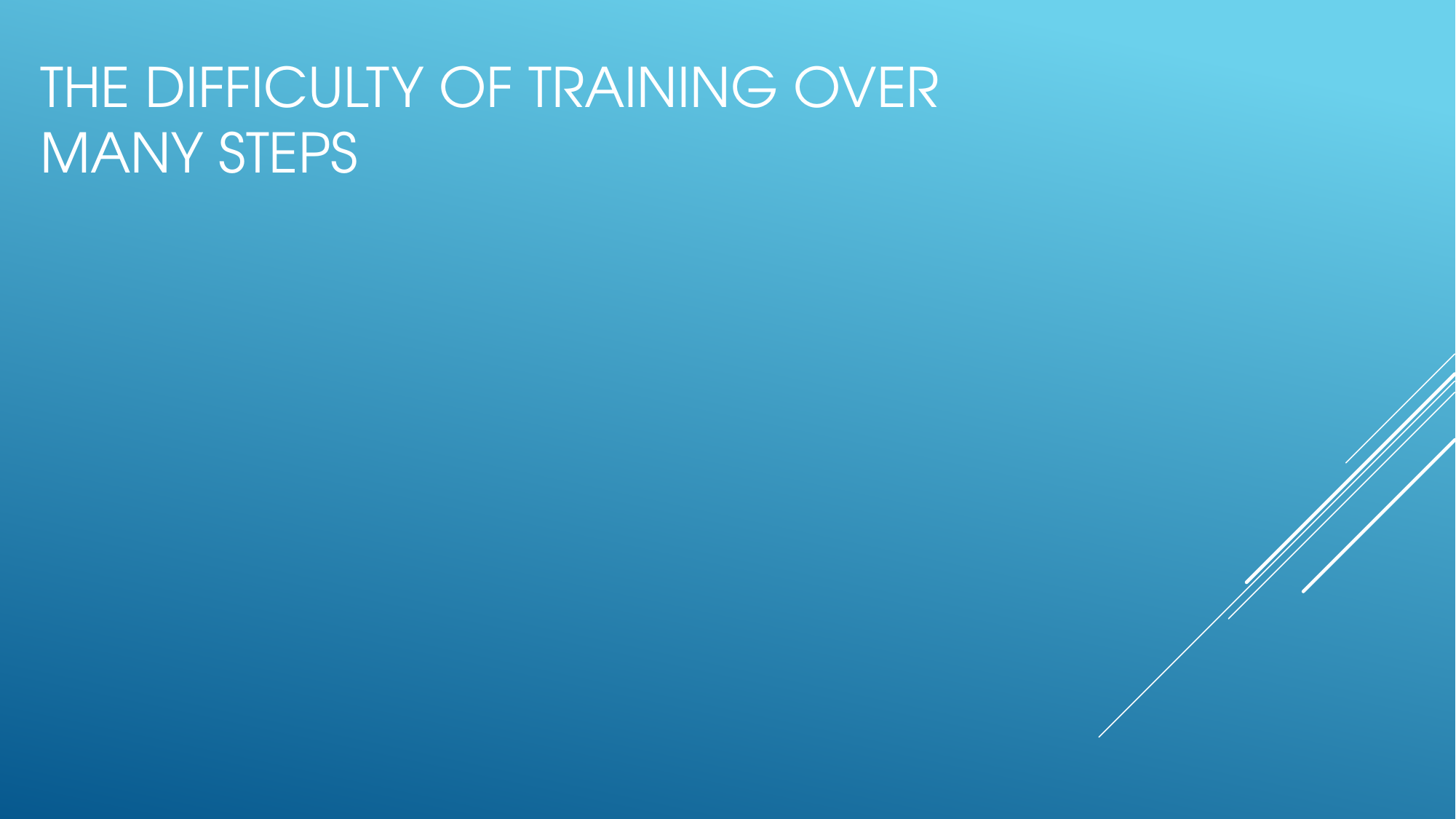

# The difficulty of training over many steps